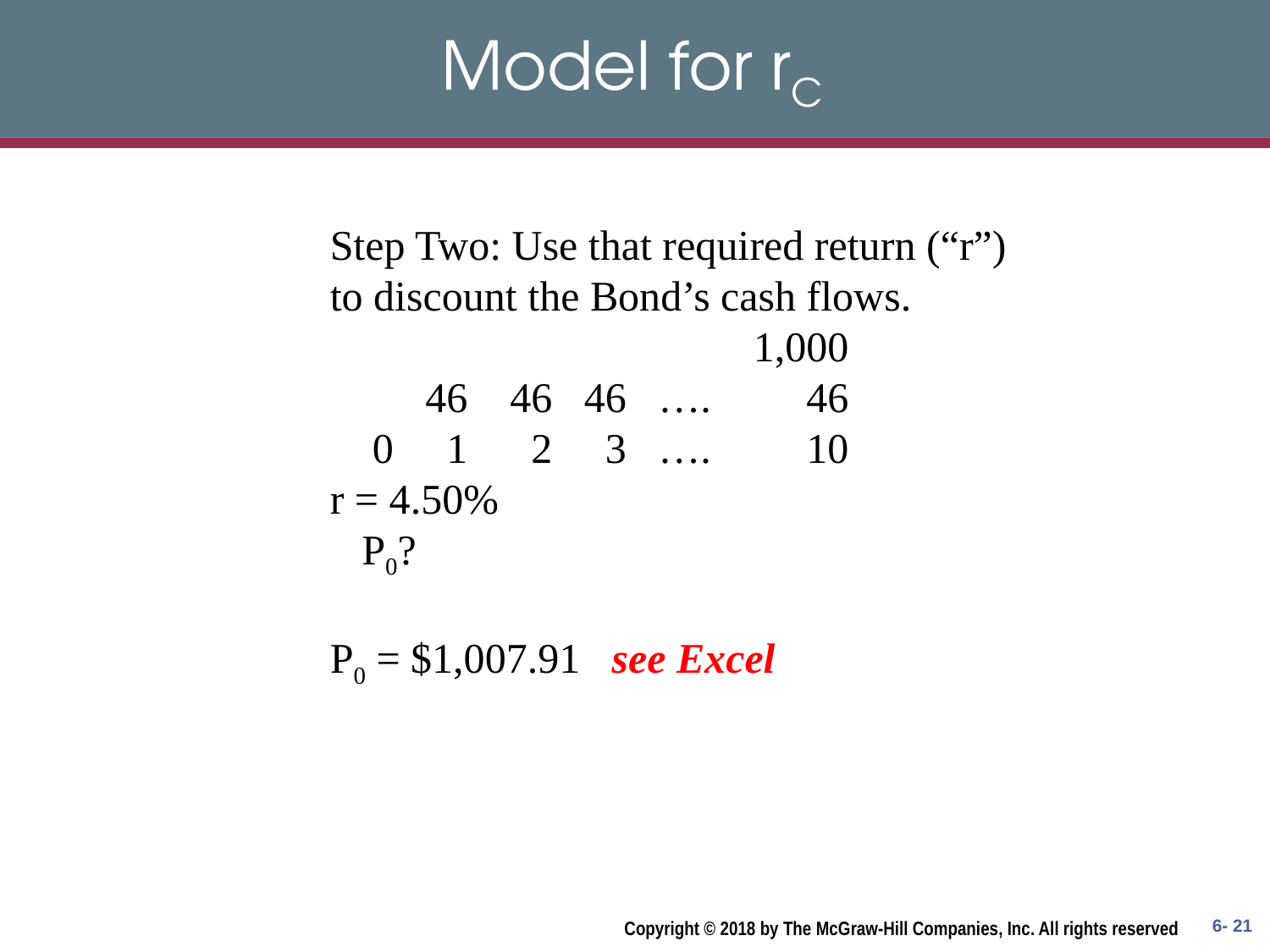

# Model for rC
Step Two: Use that required return (“r”) to discount the Bond’s cash flows.
                                        1,000
         46    46   46   ….         46
    0     1      2     3   ….         10
r = 4.50%
   P0?

P0 = $1,007.91   see Excel